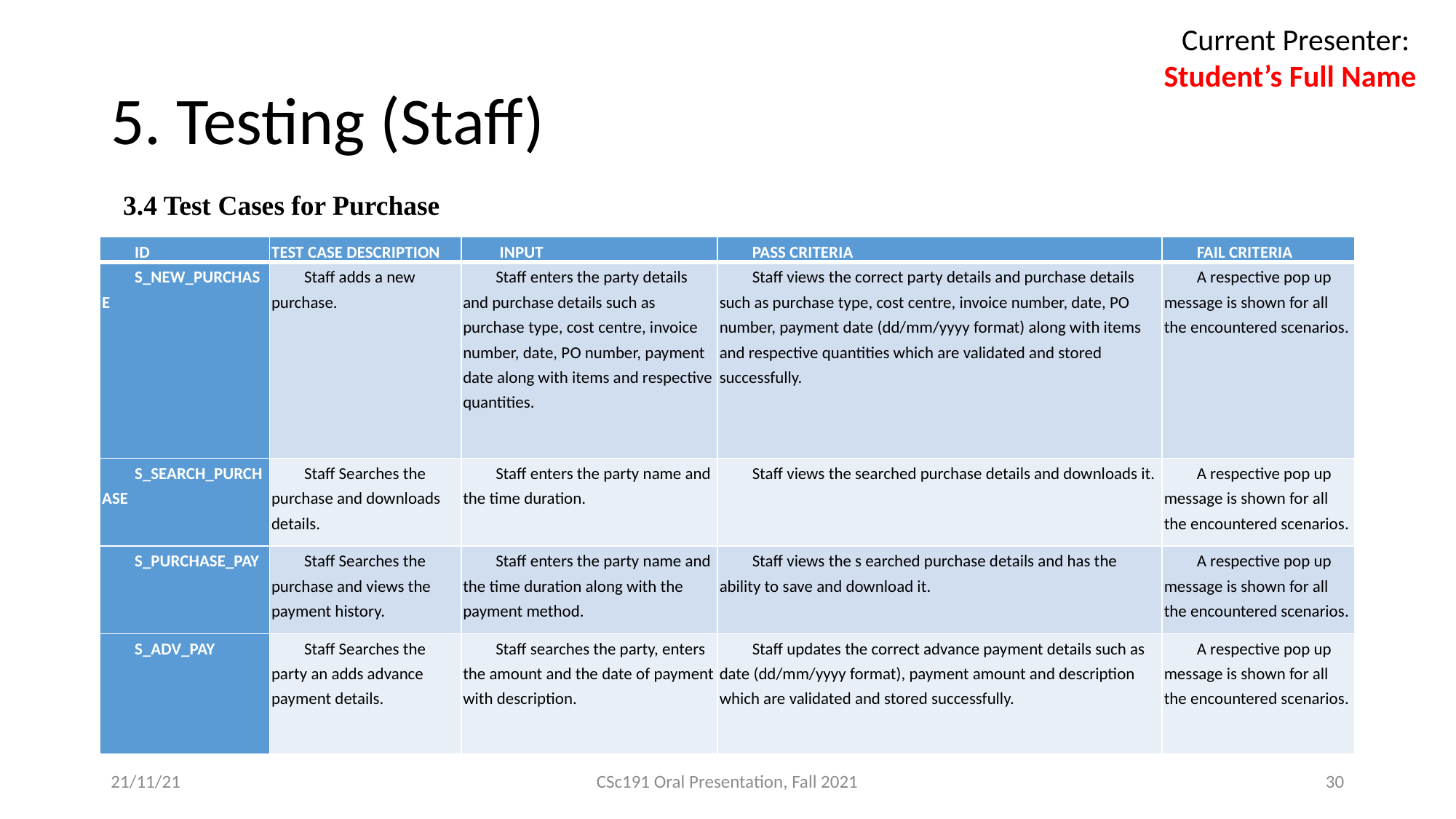

Current Presenter:
Student’s Full Name
# 5. Testing (Staff)
3.4 Test Cases for Purchase

| ID | TEST CASE DESCRIPTION | INPUT | PASS CRITERIA | FAIL CRITERIA |
| --- | --- | --- | --- | --- |
| S\_NEW\_PURCHASE | Staff adds a new purchase. | Staff enters the party details and purchase details such as purchase type, cost centre, invoice number, date, PO number, payment date along with items and respective quantities. | Staff views the correct party details and purchase details such as purchase type, cost centre, invoice number, date, PO number, payment date (dd/mm/yyyy format) along with items and respective quantities which are validated and stored successfully. | A respective pop up message is shown for all the encountered scenarios. |
| S\_SEARCH\_PURCHASE | Staff Searches the purchase and downloads details. | Staff enters the party name and the time duration. | Staff views the searched purchase details and downloads it. | A respective pop up message is shown for all the encountered scenarios. |
| S\_PURCHASE\_PAY | Staff Searches the purchase and views the payment history. | Staff enters the party name and the time duration along with the payment method. | Staff views the s earched purchase details and has the ability to save and download it. | A respective pop up message is shown for all the encountered scenarios. |
| S\_ADV\_PAY | Staff Searches the party an adds advance payment details. | Staff searches the party, enters the amount and the date of payment with description. | Staff updates the correct advance payment details such as date (dd/mm/yyyy format), payment amount and description which are validated and stored successfully. | A respective pop up message is shown for all the encountered scenarios. |
21/11/21
CSc191 Oral Presentation, Fall 2021
30